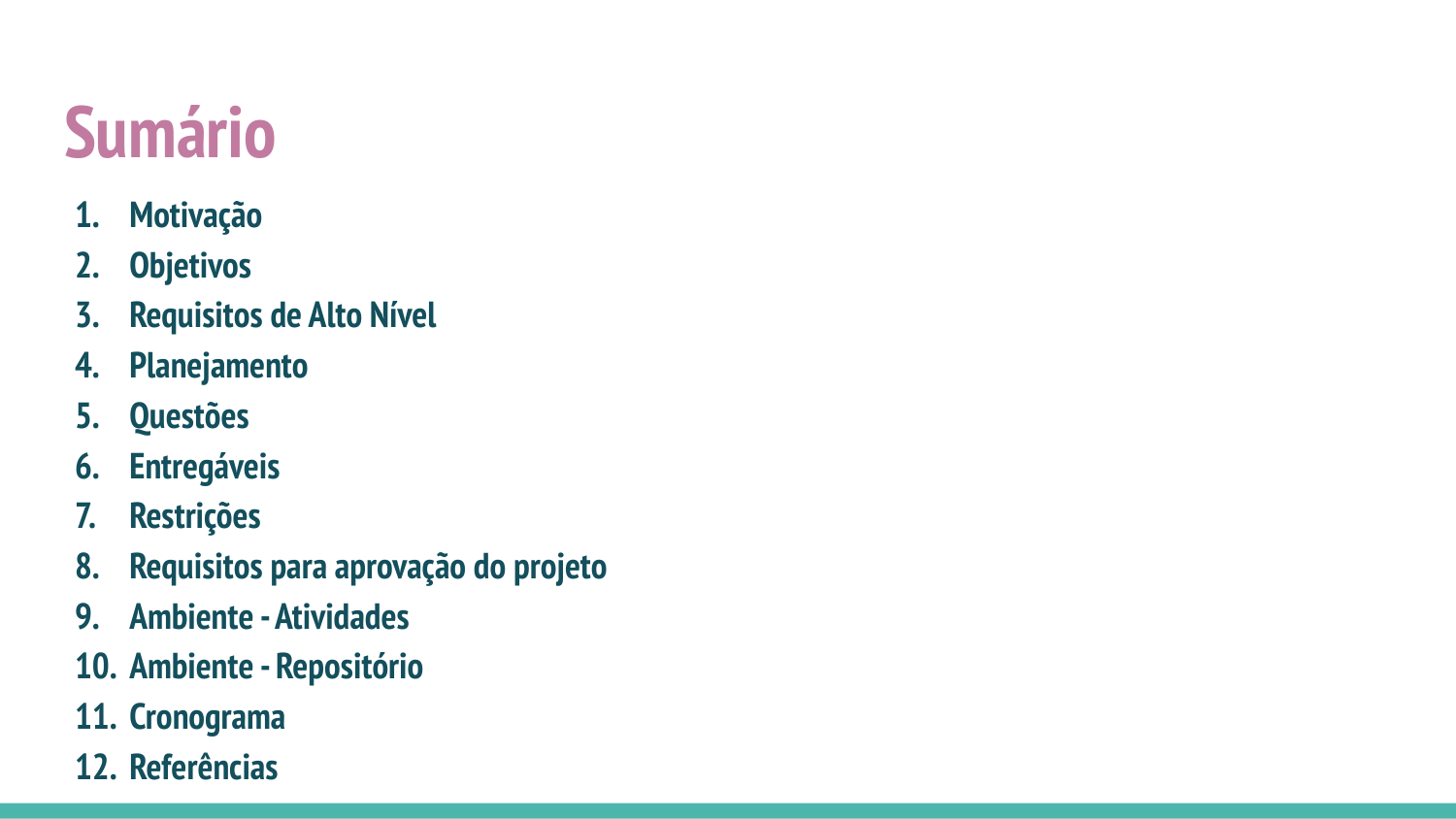

# Sumário
Motivação
Objetivos
Requisitos de Alto Nível
Planejamento
Questões
Entregáveis
Restrições
Requisitos para aprovação do projeto
Ambiente - Atividades
Ambiente - Repositório
Cronograma
Referências